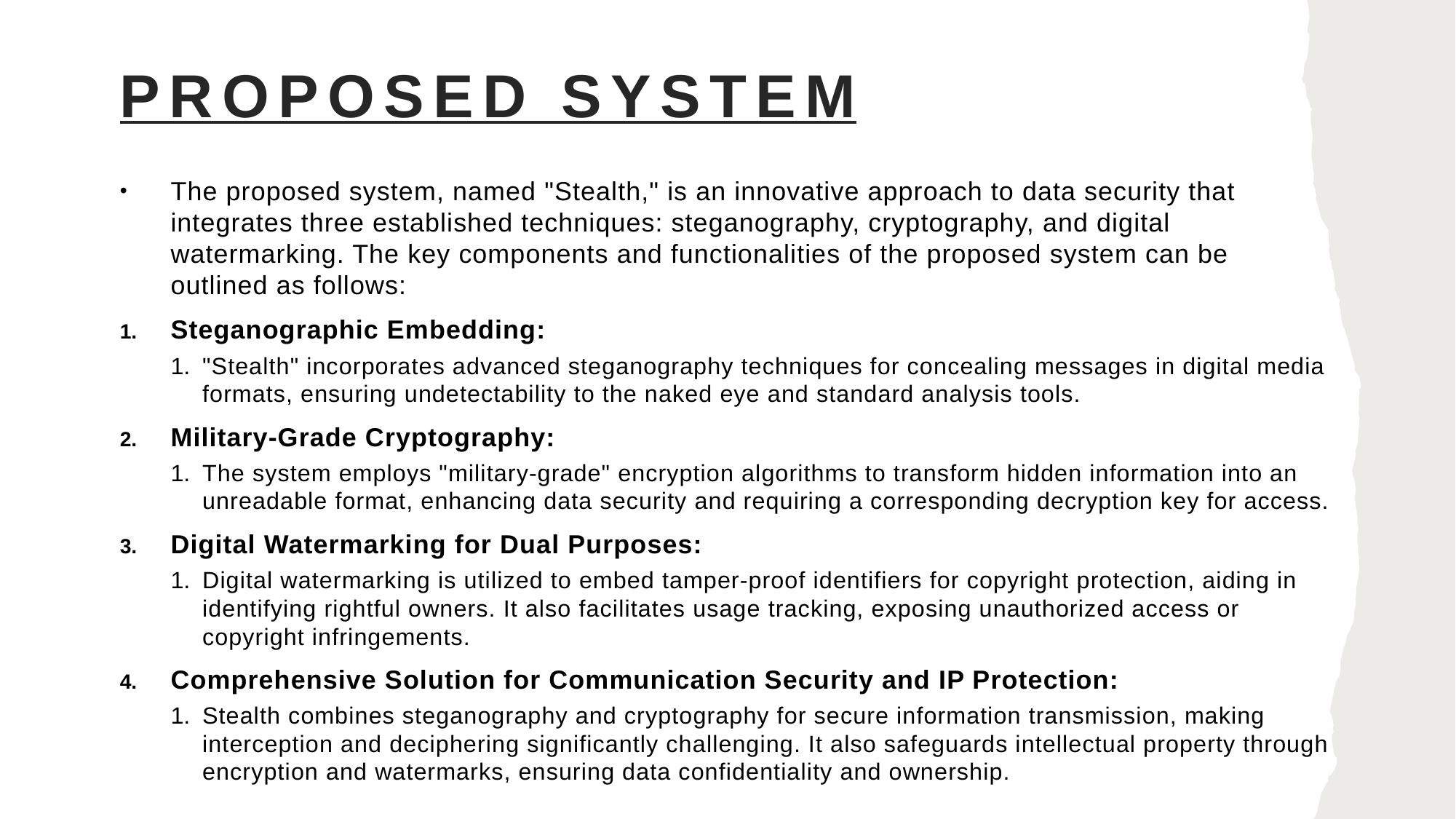

# PROPOSED SYSTEM
The proposed system, named "Stealth," is an innovative approach to data security that integrates three established techniques: steganography, cryptography, and digital watermarking. The key components and functionalities of the proposed system can be outlined as follows:
Steganographic Embedding:
"Stealth" incorporates advanced steganography techniques for concealing messages in digital media formats, ensuring undetectability to the naked eye and standard analysis tools.
Military-Grade Cryptography:
The system employs "military-grade" encryption algorithms to transform hidden information into an unreadable format, enhancing data security and requiring a corresponding decryption key for access.
Digital Watermarking for Dual Purposes:
Digital watermarking is utilized to embed tamper-proof identifiers for copyright protection, aiding in identifying rightful owners. It also facilitates usage tracking, exposing unauthorized access or copyright infringements.
Comprehensive Solution for Communication Security and IP Protection:
Stealth combines steganography and cryptography for secure information transmission, making interception and deciphering significantly challenging. It also safeguards intellectual property through encryption and watermarks, ensuring data confidentiality and ownership.